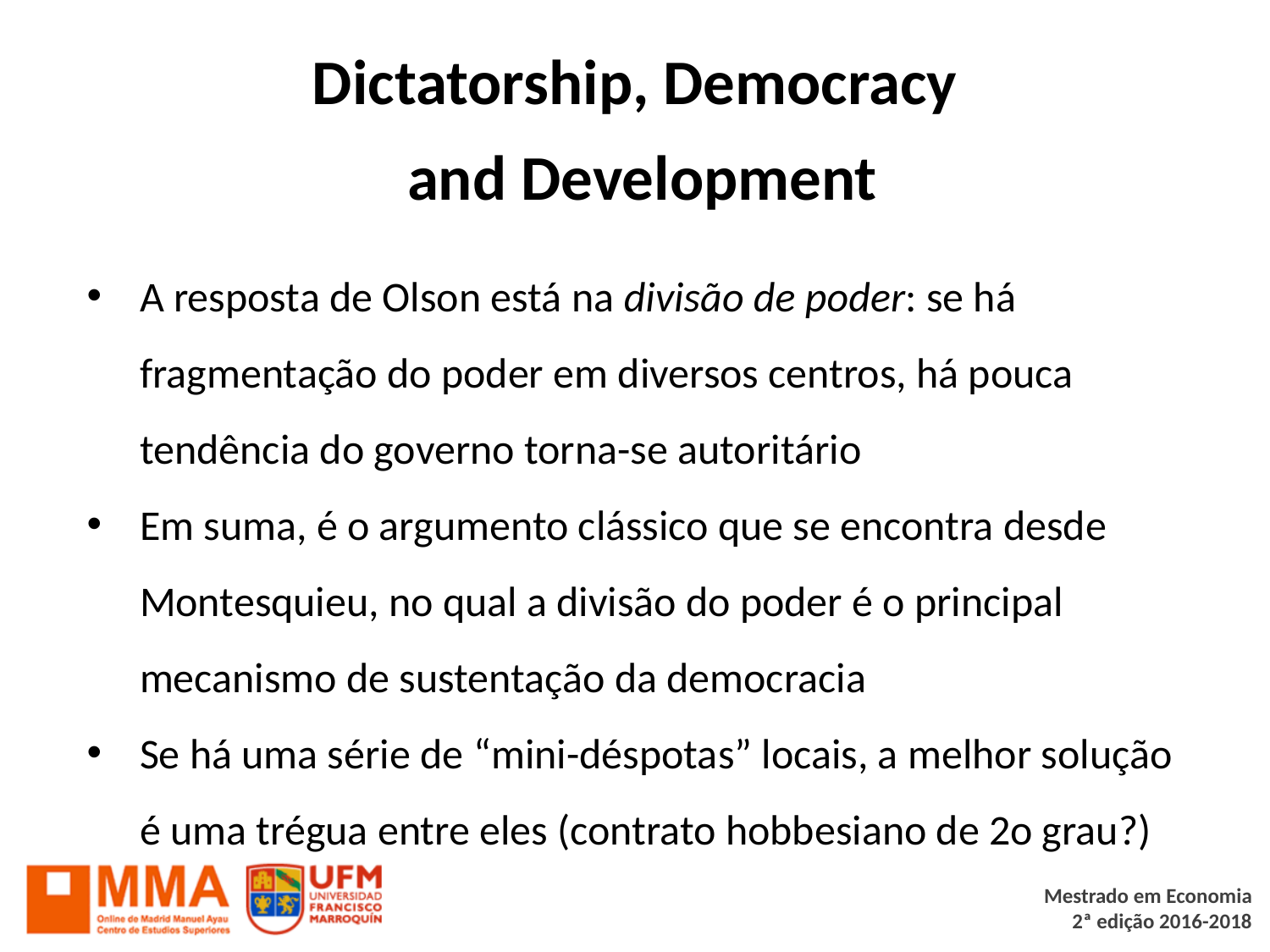

# Dictatorship, Democracy
 and Development
A resposta de Olson está na divisão de poder: se há fragmentação do poder em diversos centros, há pouca tendência do governo torna-se autoritário
Em suma, é o argumento clássico que se encontra desde Montesquieu, no qual a divisão do poder é o principal mecanismo de sustentação da democracia
Se há uma série de “mini-déspotas” locais, a melhor solução é uma trégua entre eles (contrato hobbesiano de 2o grau?)